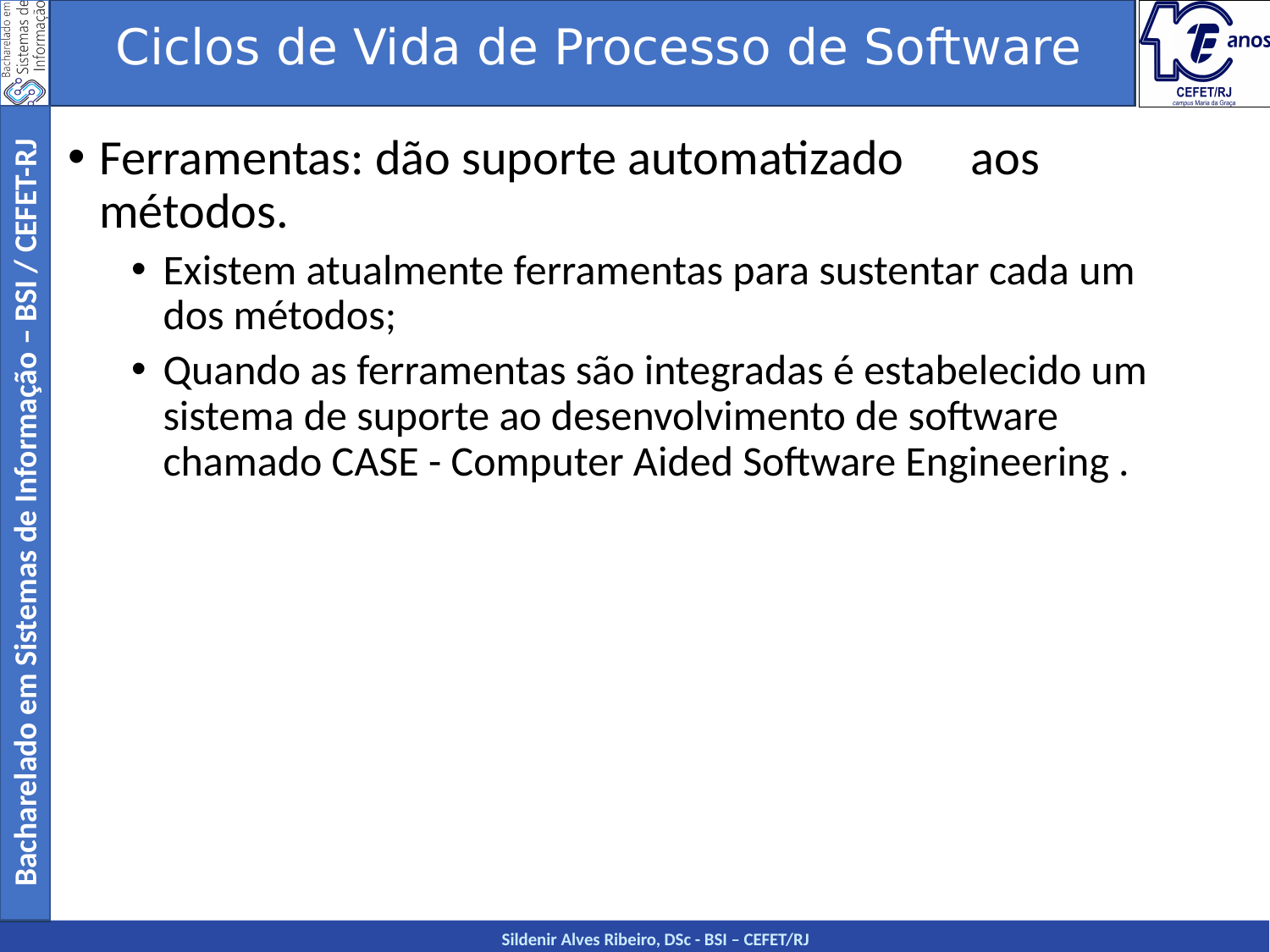

Ciclos de Vida de Processo de Software
Ferramentas: dão suporte automatizado      aos métodos.
Existem atualmente ferramentas para sustentar cada um dos métodos;
Quando as ferramentas são integradas é estabelecido um sistema de suporte ao desenvolvimento de software chamado CASE - Computer Aided Software Engineering .